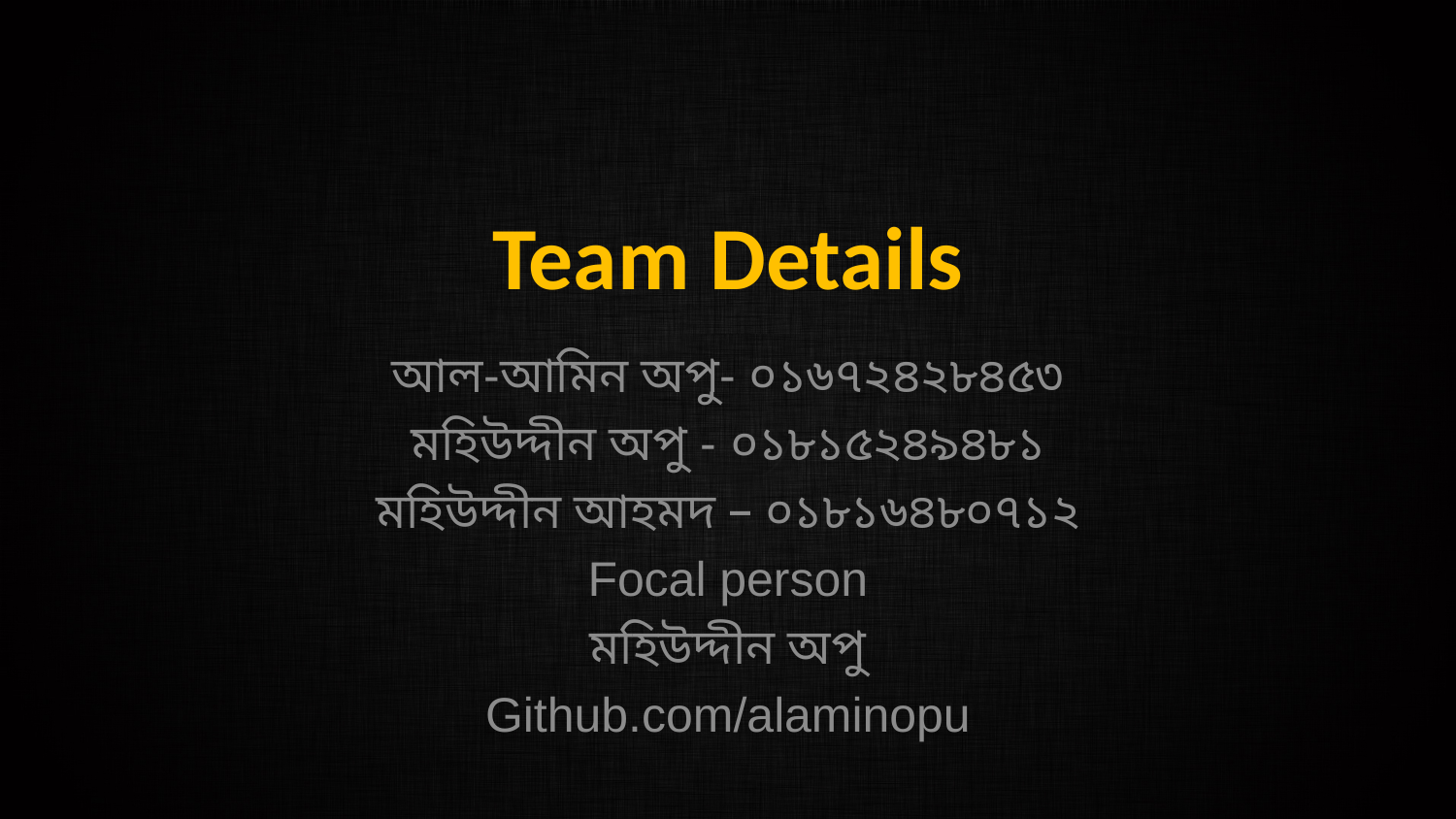

# Team Details
আল-আমিন অপু- ০১৬৭২৪২৮৪৫৩
মহিউদ্দীন অপু - ০১৮১৫২৪৯৪৮১
মহিউদ্দীন আহমদ – ০১৮১৬৪৮০৭১২
Focal person
মহিউদ্দীন অপু
Github.com/alaminopu